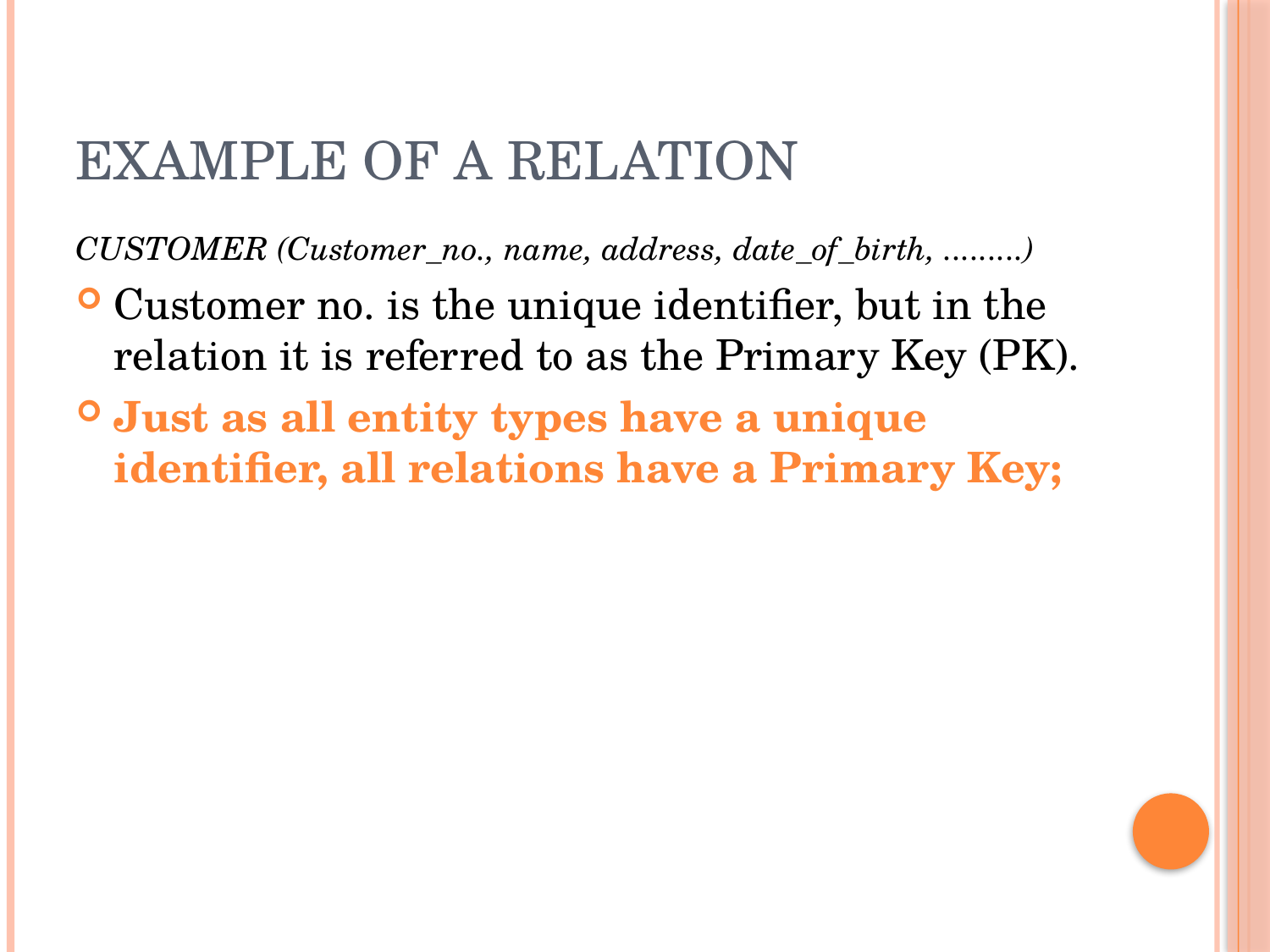

# example of a relation
CUSTOMER (Customer_no., name, address, date_of_birth, .........)
Customer no. is the unique identifier, but in the relation it is referred to as the Primary Key (PK).
Just as all entity types have a unique identifier, all relations have a Primary Key;